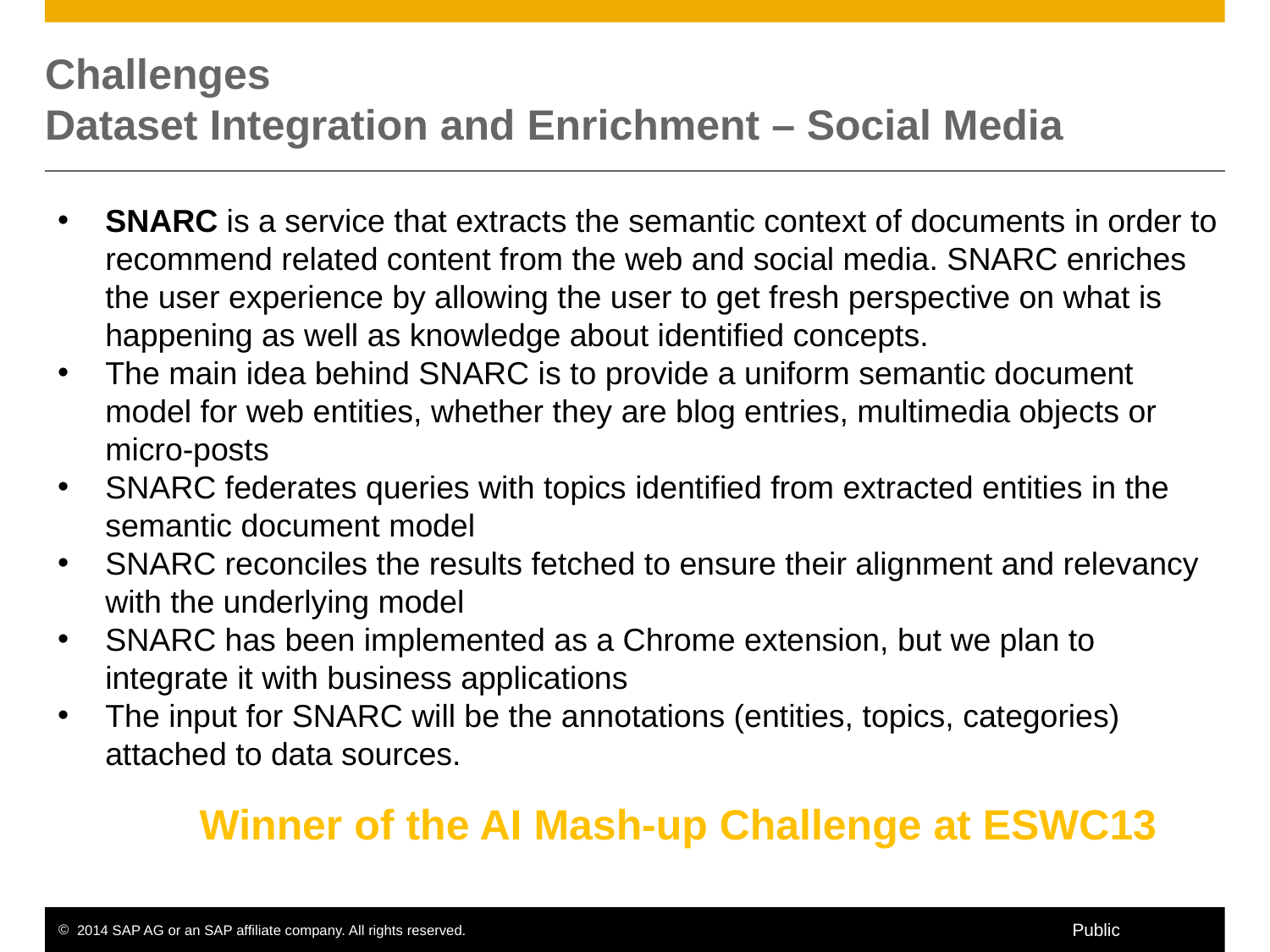

# Challenges Dataset Integration and Enrichment – Social Media
SNARC is a service that extracts the semantic context of documents in order to recommend related content from the web and social media. SNARC enriches the user experience by allowing the user to get fresh perspective on what is happening as well as knowledge about identified concepts.
The main idea behind SNARC is to provide a uniform semantic document model for web entities, whether they are blog entries, multimedia objects or micro-posts
SNARC federates queries with topics identified from extracted entities in the semantic document model
SNARC reconciles the results fetched to ensure their alignment and relevancy with the underlying model
SNARC has been implemented as a Chrome extension, but we plan to integrate it with business applications
The input for SNARC will be the annotations (entities, topics, categories) attached to data sources.
Winner of the AI Mash-up Challenge at ESWC13